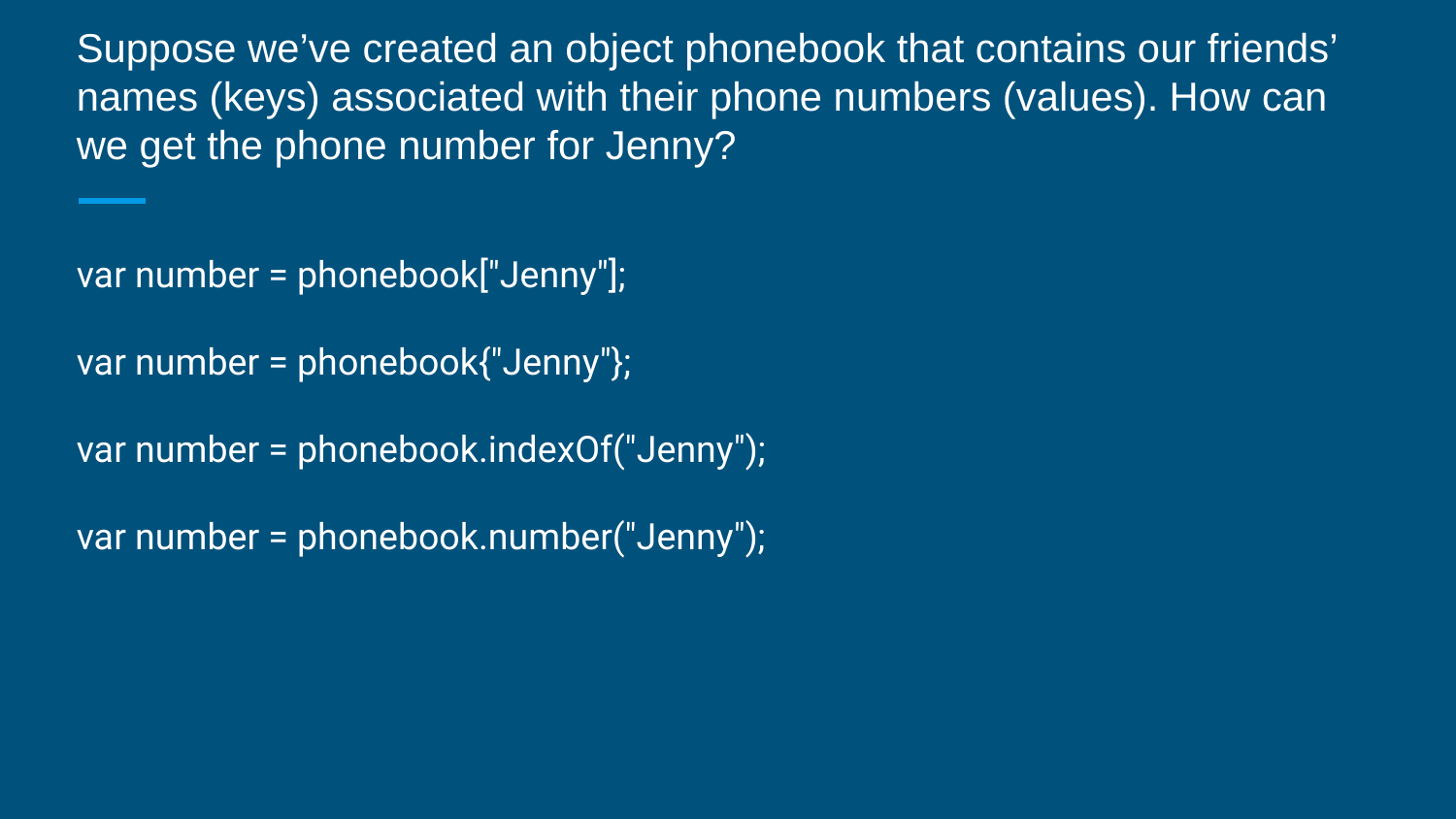

# Suppose we’ve created an object phonebook that contains our friends’ names (keys) associated with their phone numbers (values). How can we get the phone number for Jenny?
var number = phonebook["Jenny"];

var number = phonebook{"Jenny"};

var number = phonebook.indexOf("Jenny");

var number = phonebook.number("Jenny");